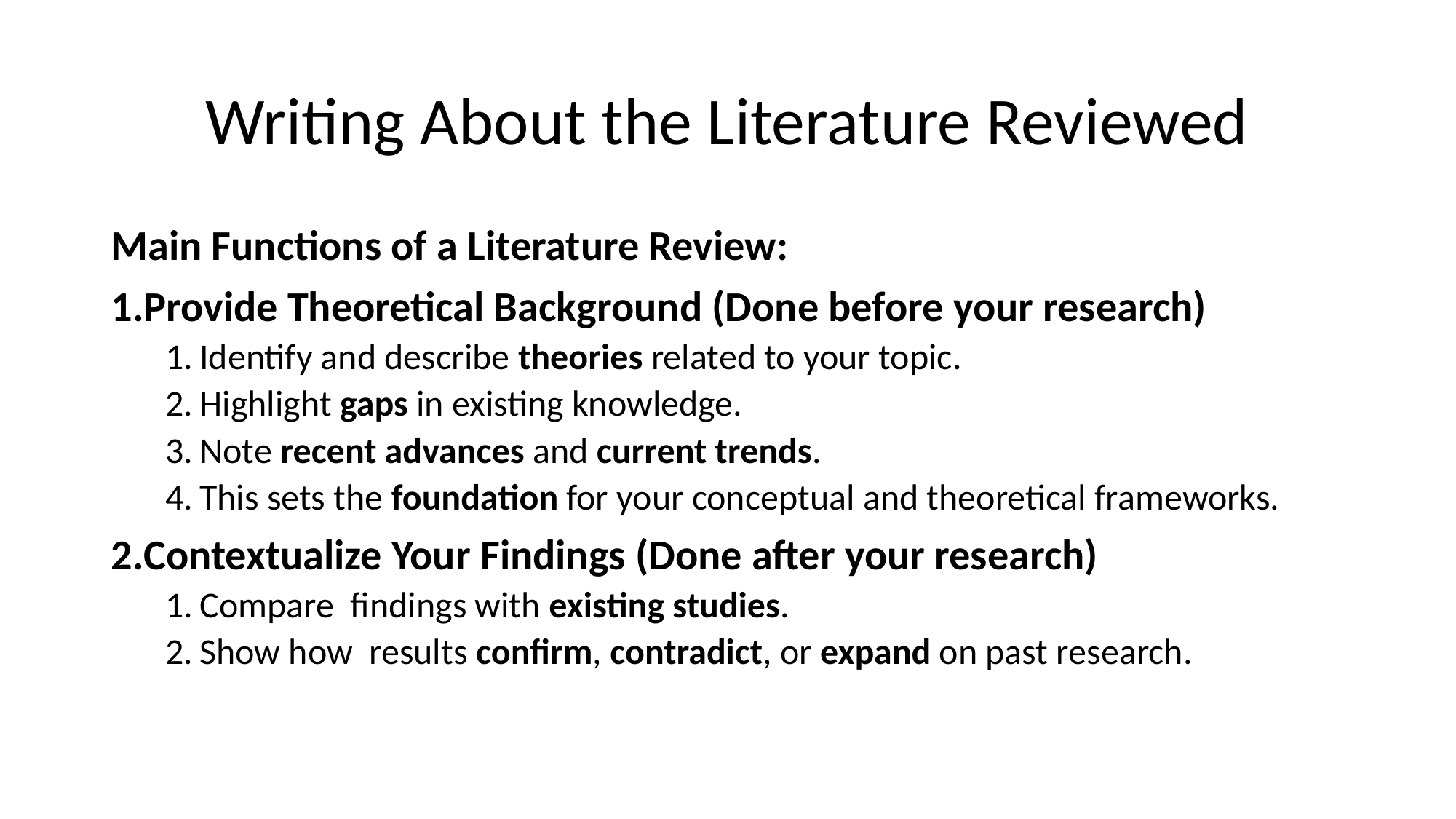

# Writing About the Literature Reviewed
Main Functions of a Literature Review:
Provide Theoretical Background (Done before your research)
Identify and describe theories related to your topic.
Highlight gaps in existing knowledge.
Note recent advances and current trends.
This sets the foundation for your conceptual and theoretical frameworks.
Contextualize Your Findings (Done after your research)
Compare  findings with existing studies.
Show how  results confirm, contradict, or expand on past research.